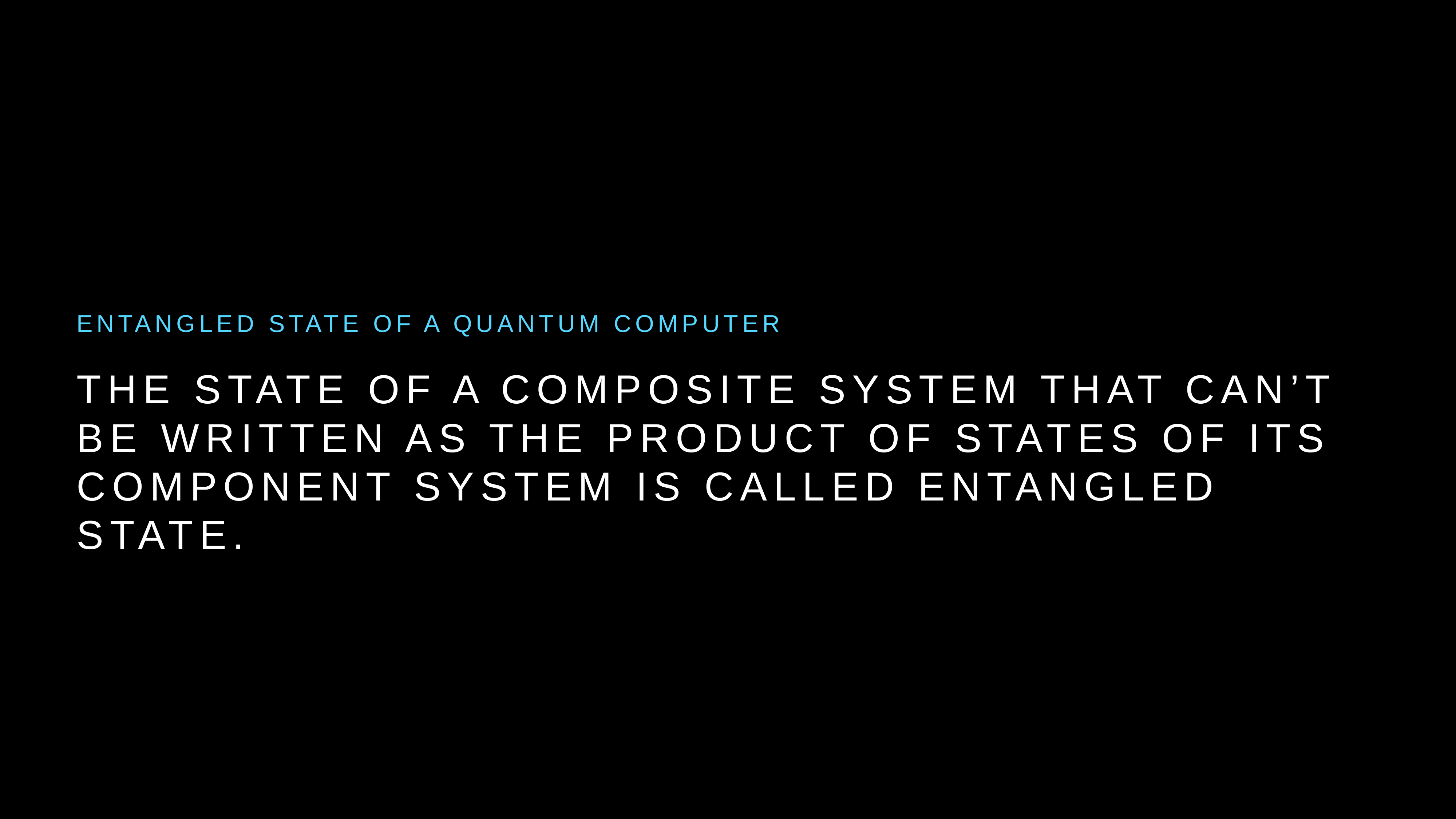

Entangled state of a quantum computer
# The state of a composite system that can’t be written as the product of states of its component system is called entangled state.